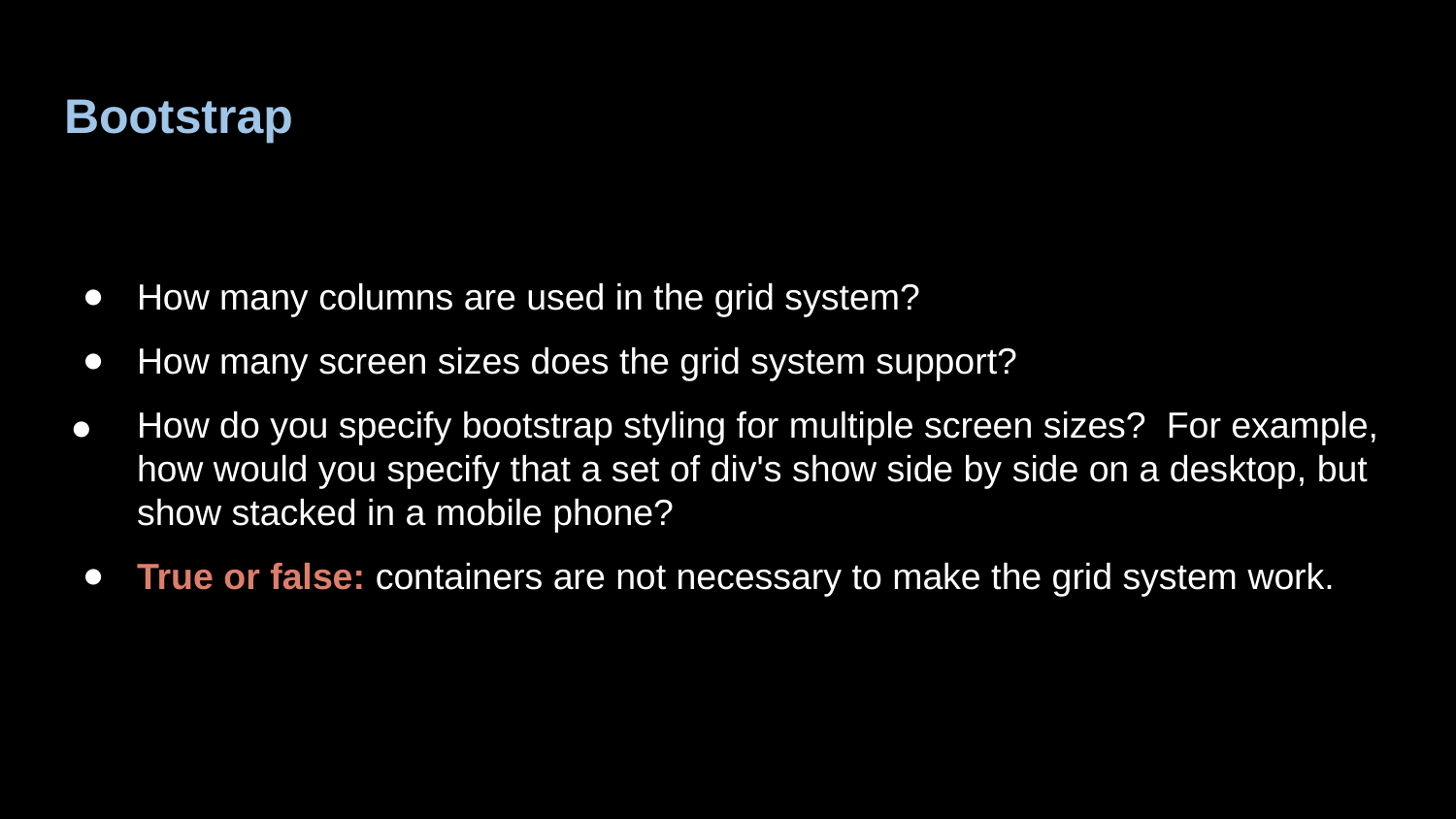

# Bootstrap

How many columns are used in the grid system?
How many screen sizes does the grid system support?
How do you specify bootstrap styling for multiple screen sizes?  For example, how would you specify that a set of div's show side by side on a desktop, but show stacked in a mobile phone?
True or false: containers are not necessary to make the grid system work.